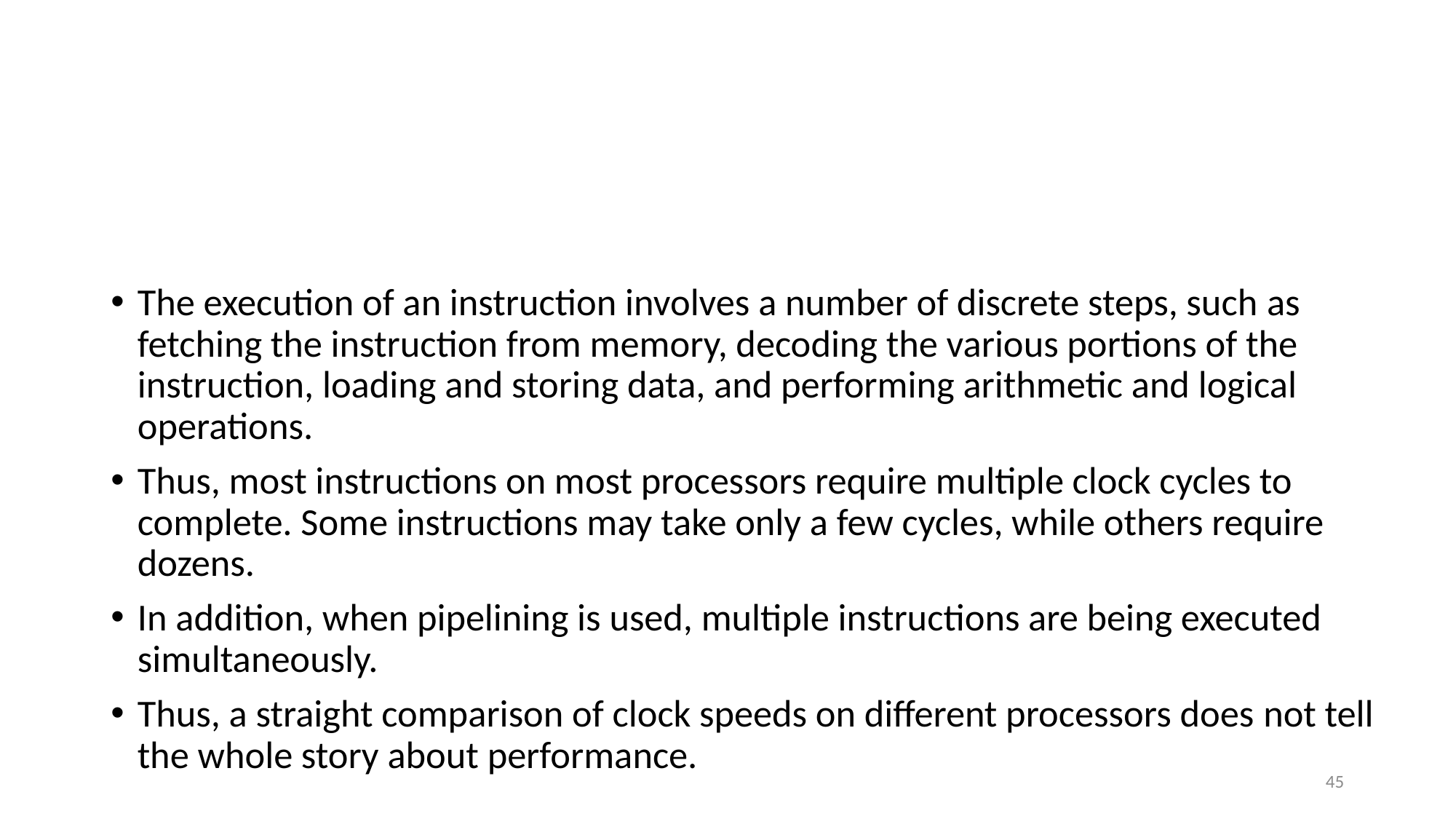

#

The execution of an instruction involves a number of discrete steps, such as fetching the instruction from memory, decoding the various portions of the instruction, loading and storing data, and performing arithmetic and logical operations.
Thus, most instructions on most processors require multiple clock cycles to complete. Some instructions may take only a few cycles, while others require dozens.
In addition, when pipelining is used, multiple instructions are being executed simultaneously.
Thus, a straight comparison of clock speeds on different processors does not tell the whole story about performance.

45